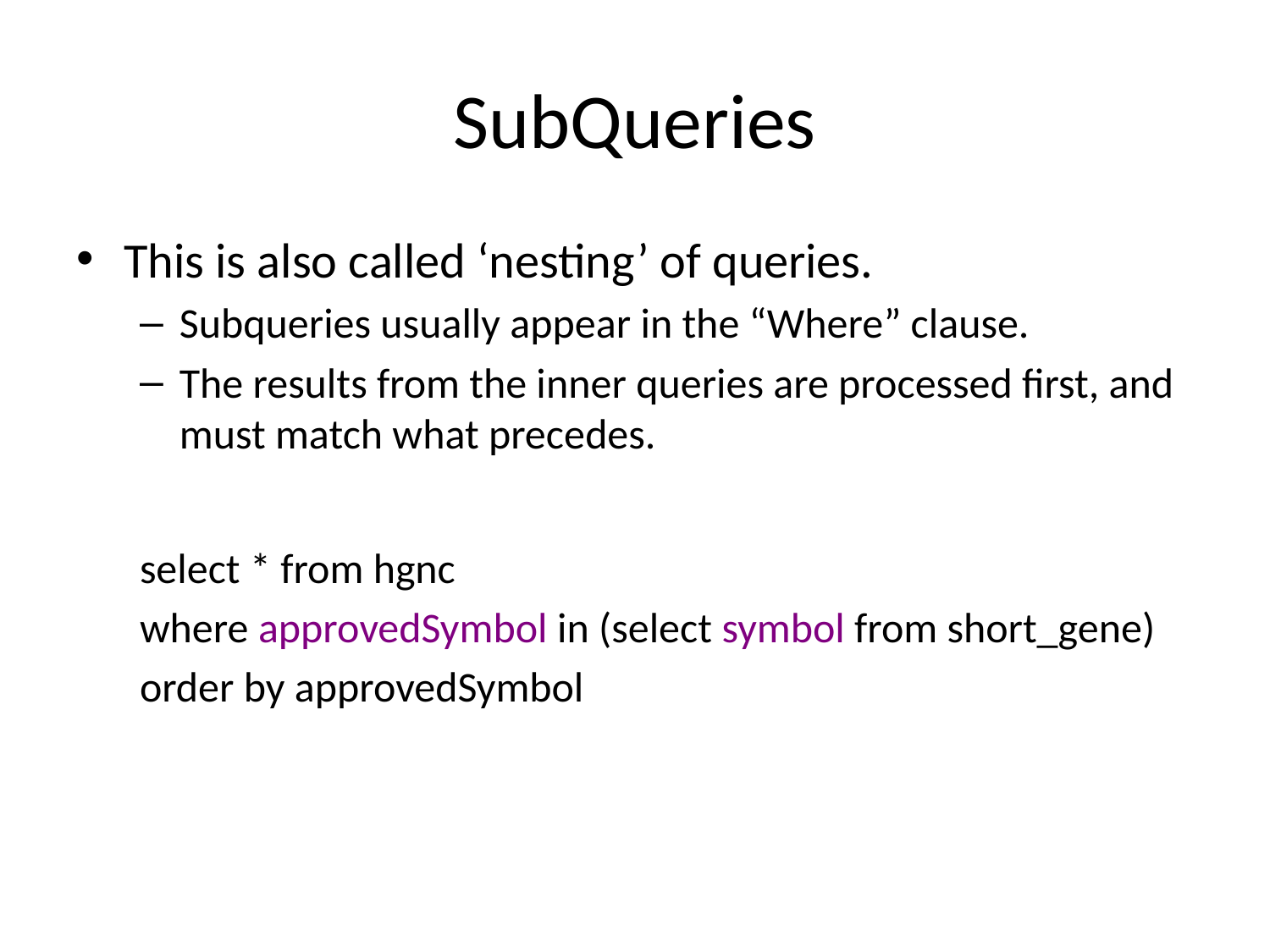

# SubQueries
This is also called ‘nesting’ of queries.
Subqueries usually appear in the “Where” clause.
The results from the inner queries are processed first, and must match what precedes.

select * from hgnc
where approvedSymbol in (select symbol from short_gene)
order by approvedSymbol